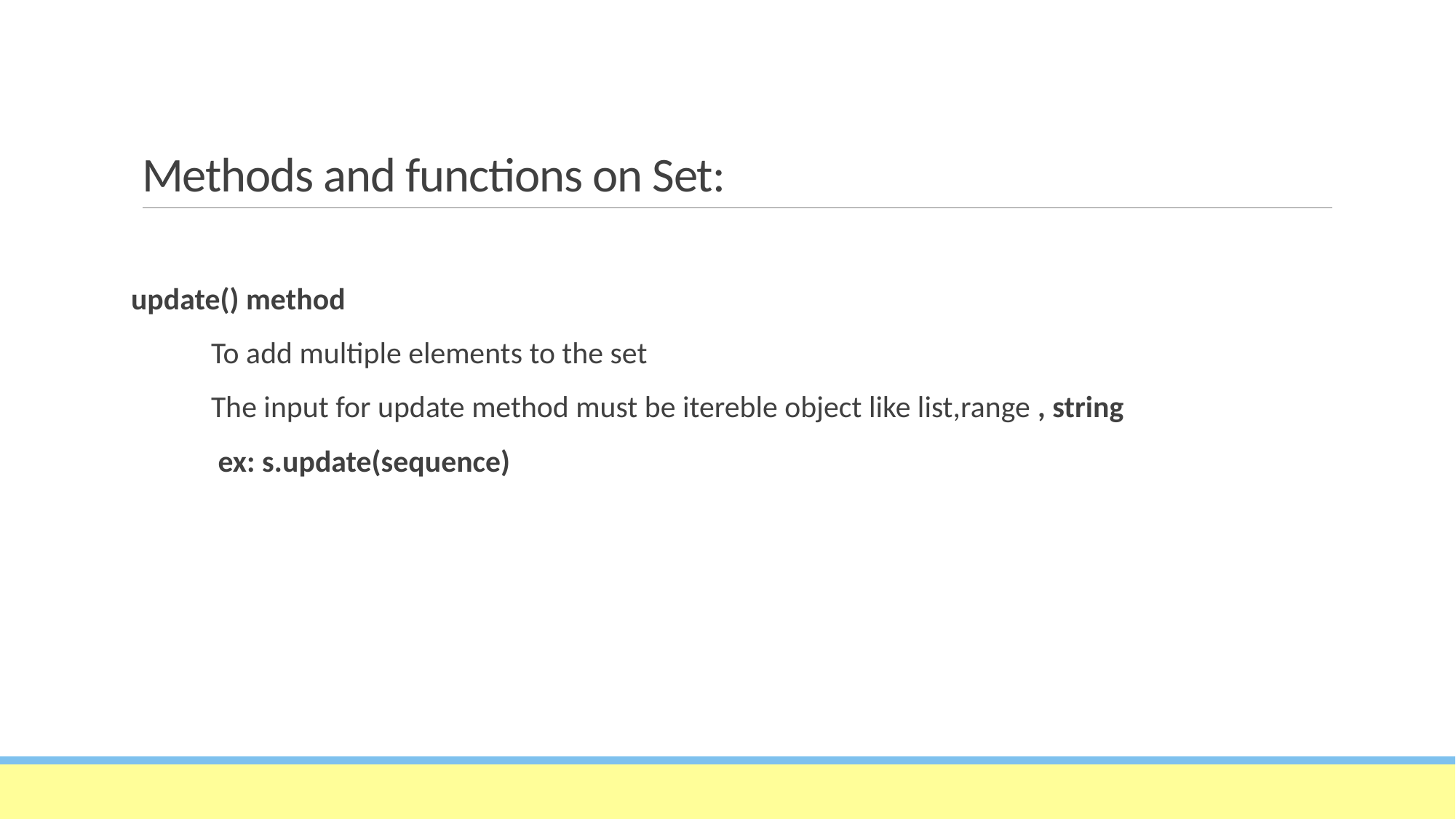

# Methods and functions on Set:

update() method
          To add multiple elements to the set
          The input for update method must be itereble object like list,range , string
           ex: s.update(sequence)